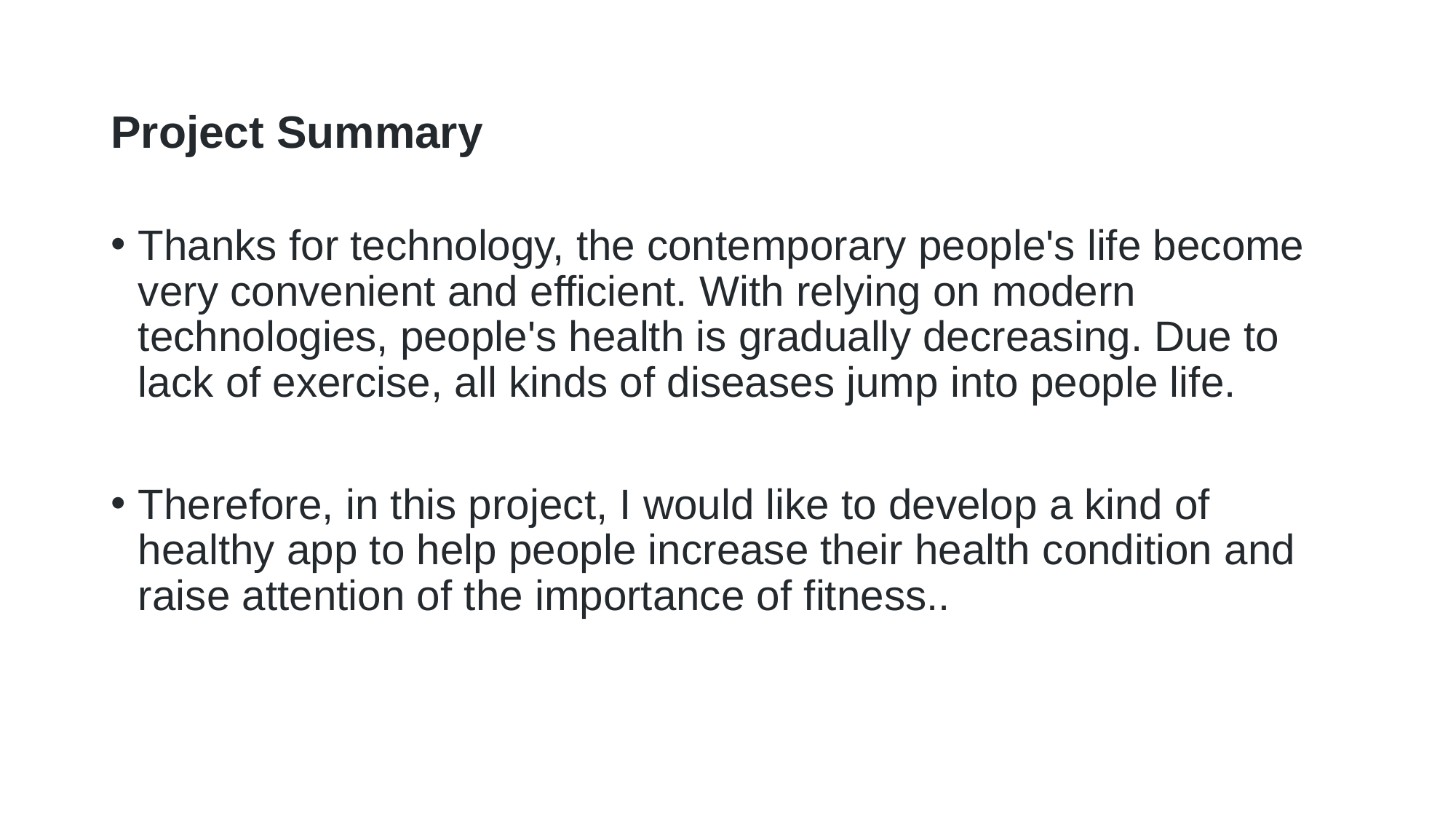

# Project Summary
Thanks for technology, the contemporary people's life become very convenient and efficient. With relying on modern technologies, people's health is gradually decreasing. Due to lack of exercise, all kinds of diseases jump into people life.

Therefore, in this project, I would like to develop a kind of healthy app to help people increase their health condition and raise attention of the importance of fitness..